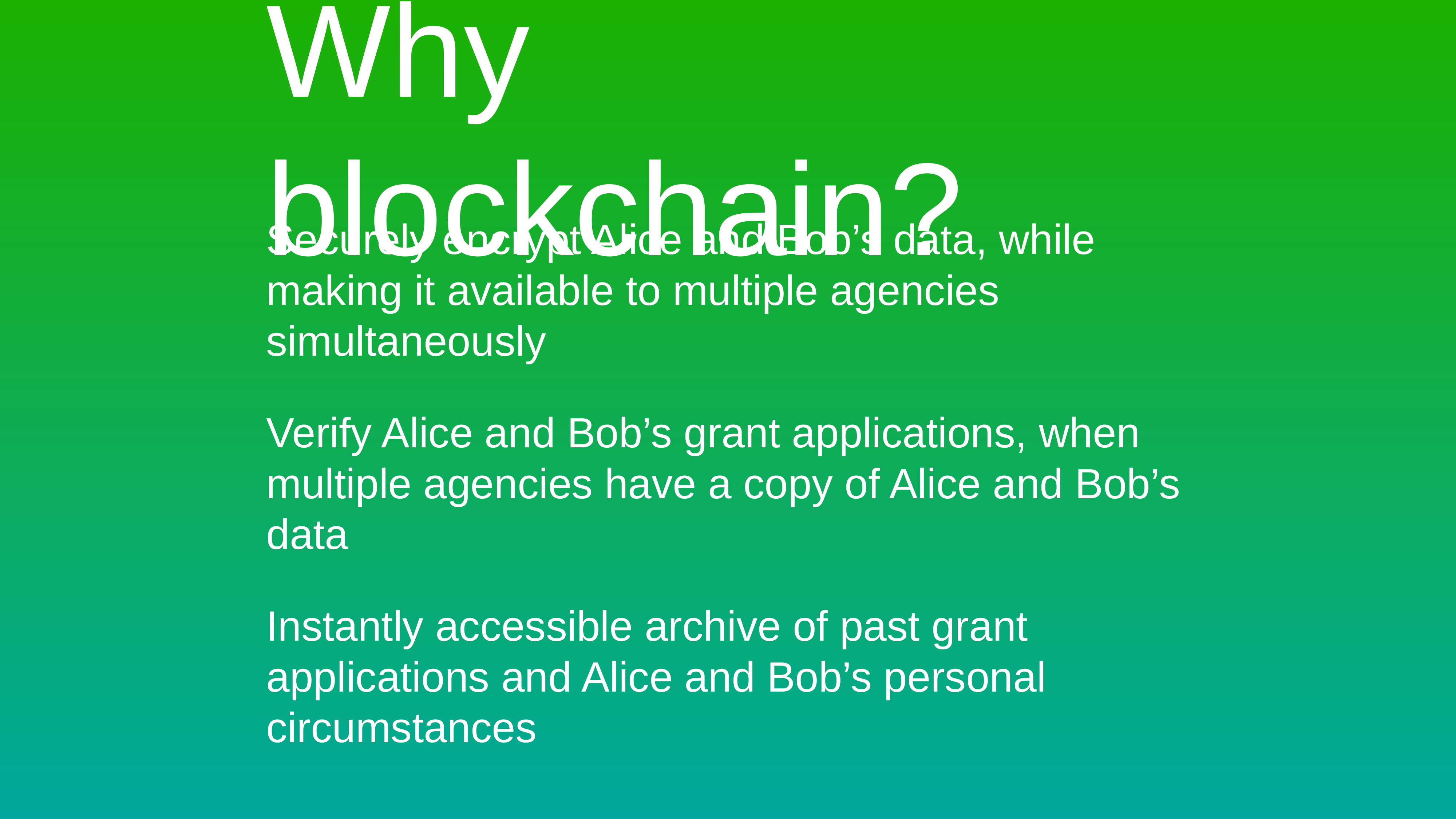

# Why blockchain?
Securely encrypt Alice and Bob’s data, while making it available to multiple agencies simultaneously
Verify Alice and Bob’s grant applications, when multiple agencies have a copy of Alice and Bob’s data
Instantly accessible archive of past grant applications and Alice and Bob’s personal circumstances